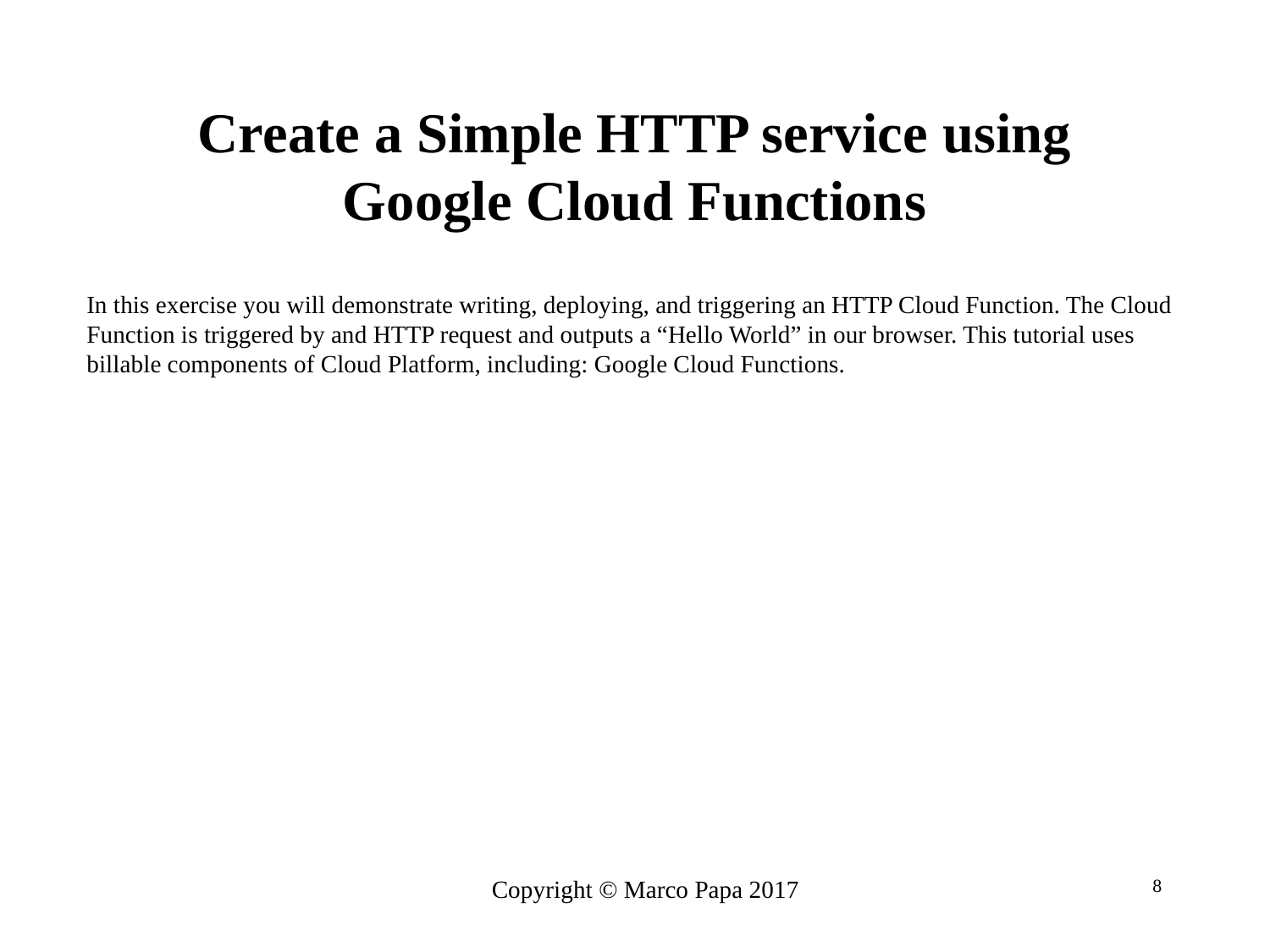

# Create a Simple HTTP service using Google Cloud Functions
In this exercise you will demonstrate writing, deploying, and triggering an HTTP Cloud Function. The Cloud Function is triggered by and HTTP request and outputs a “Hello World” in our browser. This tutorial uses billable components of Cloud Platform, including: Google Cloud Functions.
Copyright © Marco Papa 2017
8